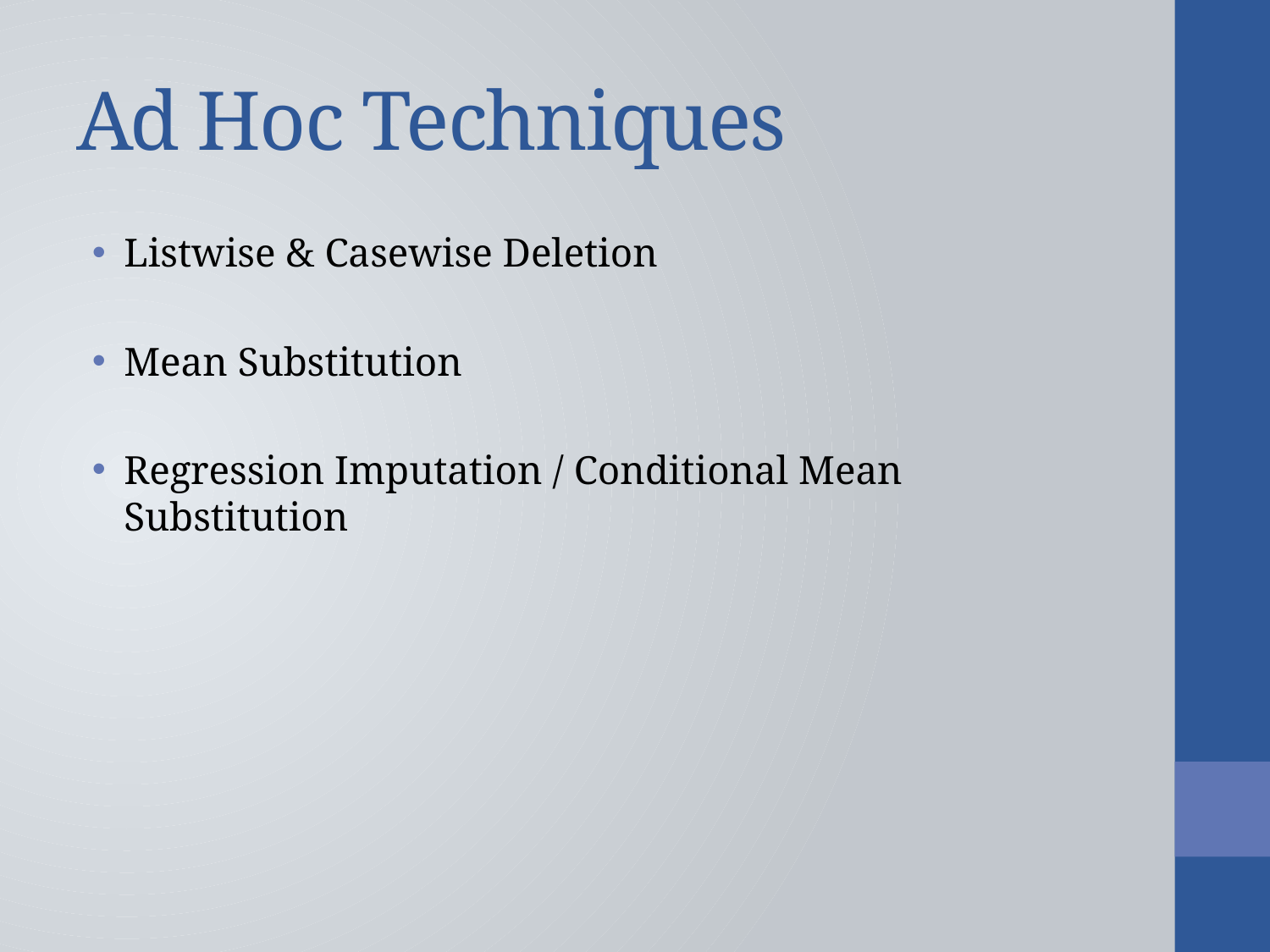

# Ad Hoc Techniques
Listwise & Casewise Deletion

Mean Substitution

Regression Imputation / Conditional Mean Substitution